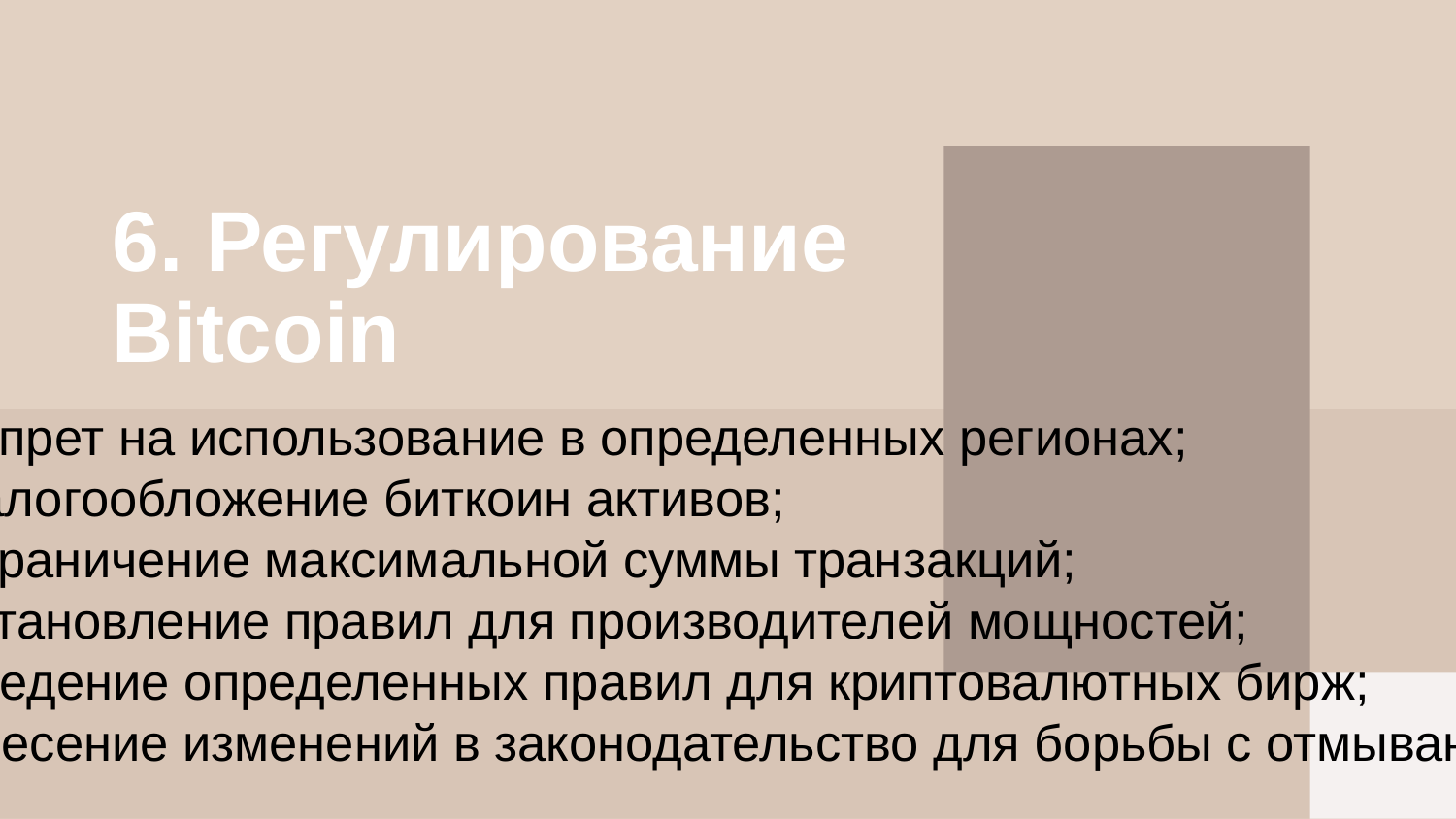

# 6. Регулирование Bitcoin

1. Запрет на использование в определенных регионах;
2. Налогообложение биткоин активов;
3. Ограничение максимальной суммы транзакций;
4. Установление правил для производителей мощностей;
5. Введение определенных правил для криптовалютных бирж;
6. Внесение изменений в законодательство для борьбы с отмыванием денег.